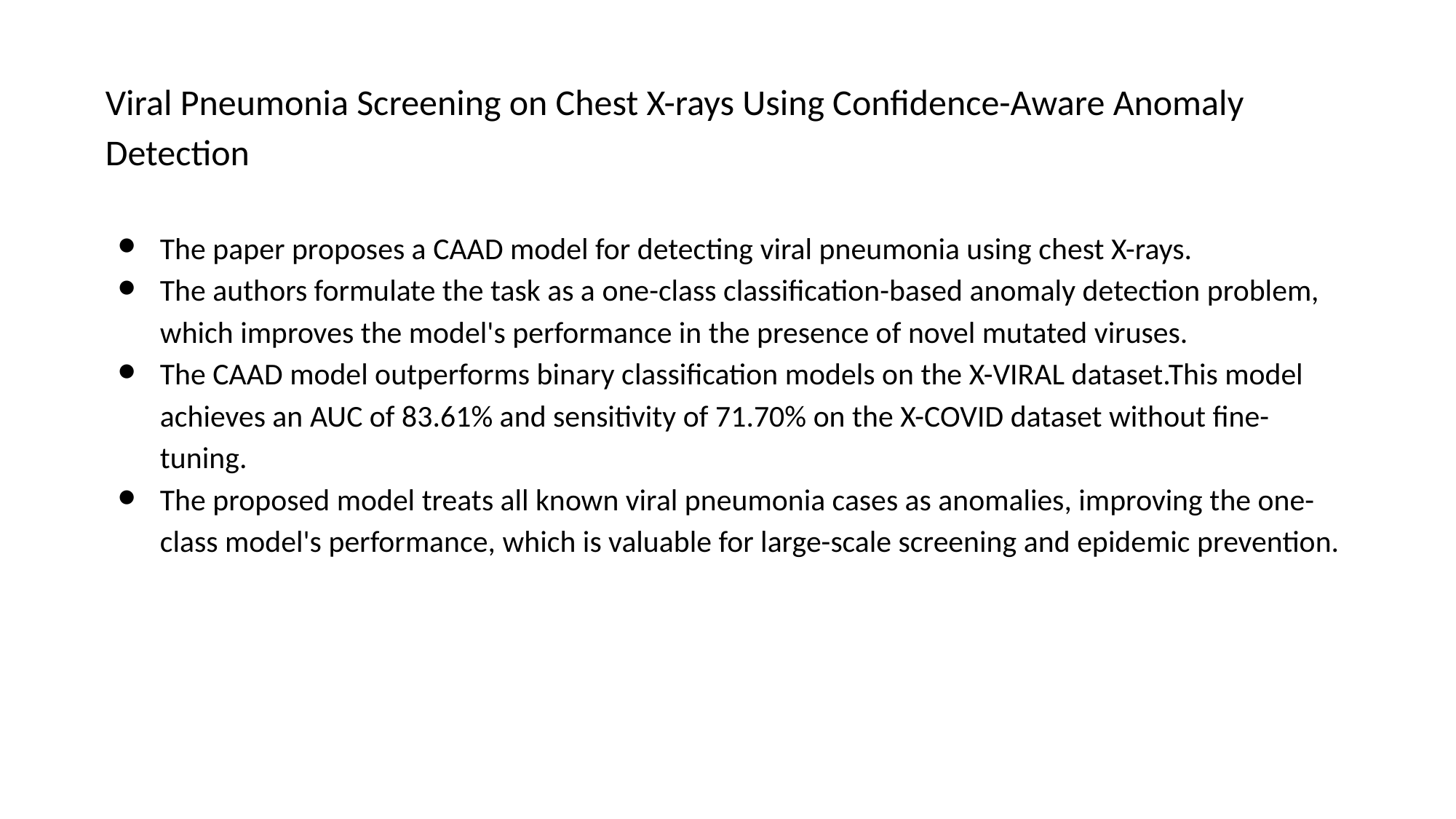

# Viral Pneumonia Screening on Chest X-rays Using Confidence-Aware Anomaly Detection
The paper proposes a CAAD model for detecting viral pneumonia using chest X-rays.
The authors formulate the task as a one-class classification-based anomaly detection problem, which improves the model's performance in the presence of novel mutated viruses.
The CAAD model outperforms binary classification models on the X-VIRAL dataset.This model achieves an AUC of 83.61% and sensitivity of 71.70% on the X-COVID dataset without fine-tuning.
The proposed model treats all known viral pneumonia cases as anomalies, improving the one-class model's performance, which is valuable for large-scale screening and epidemic prevention.